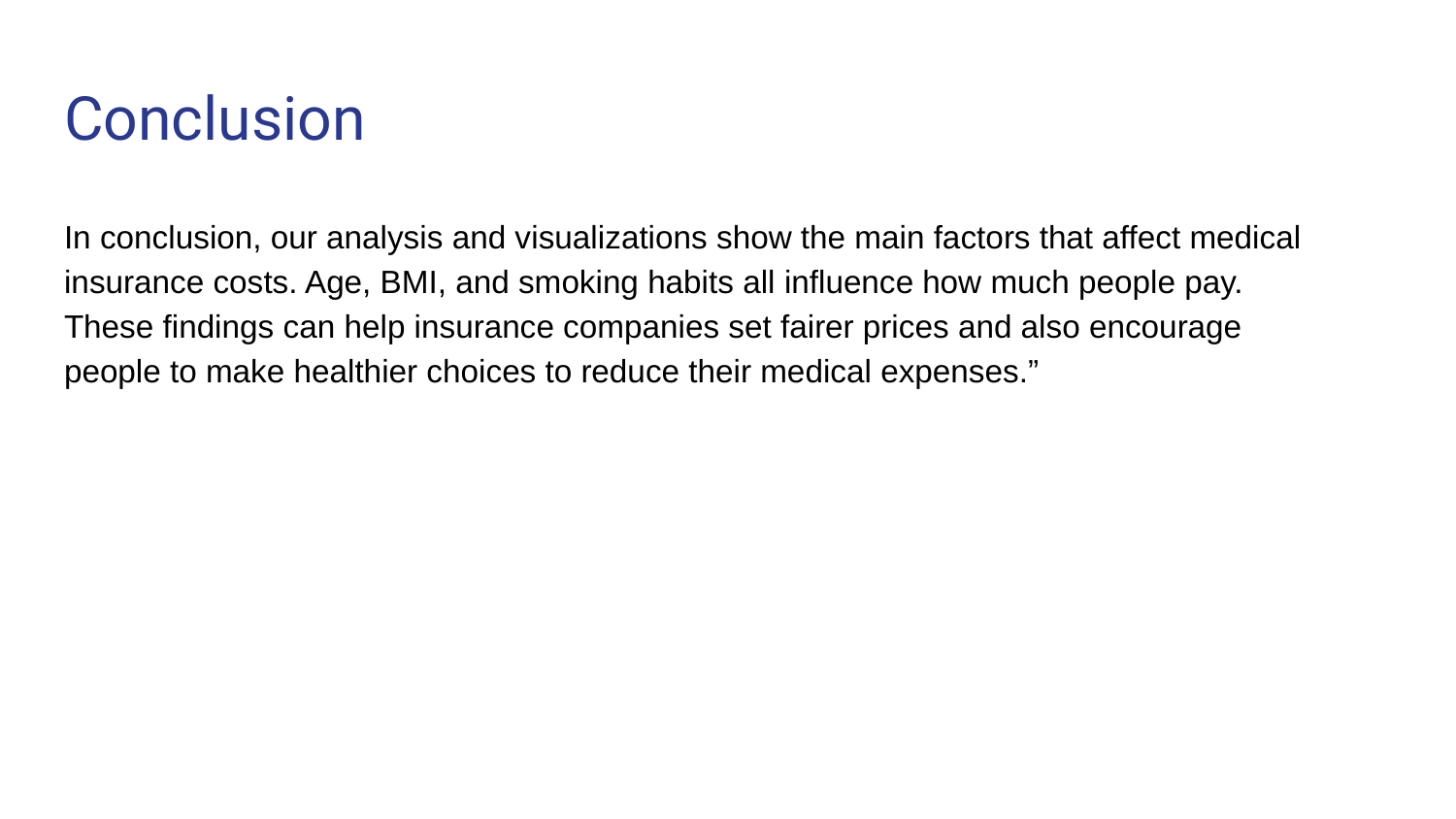

# Conclusion
In conclusion, our analysis and visualizations show the main factors that affect medical insurance costs. Age, BMI, and smoking habits all influence how much people pay. These findings can help insurance companies set fairer prices and also encourage people to make healthier choices to reduce their medical expenses.”